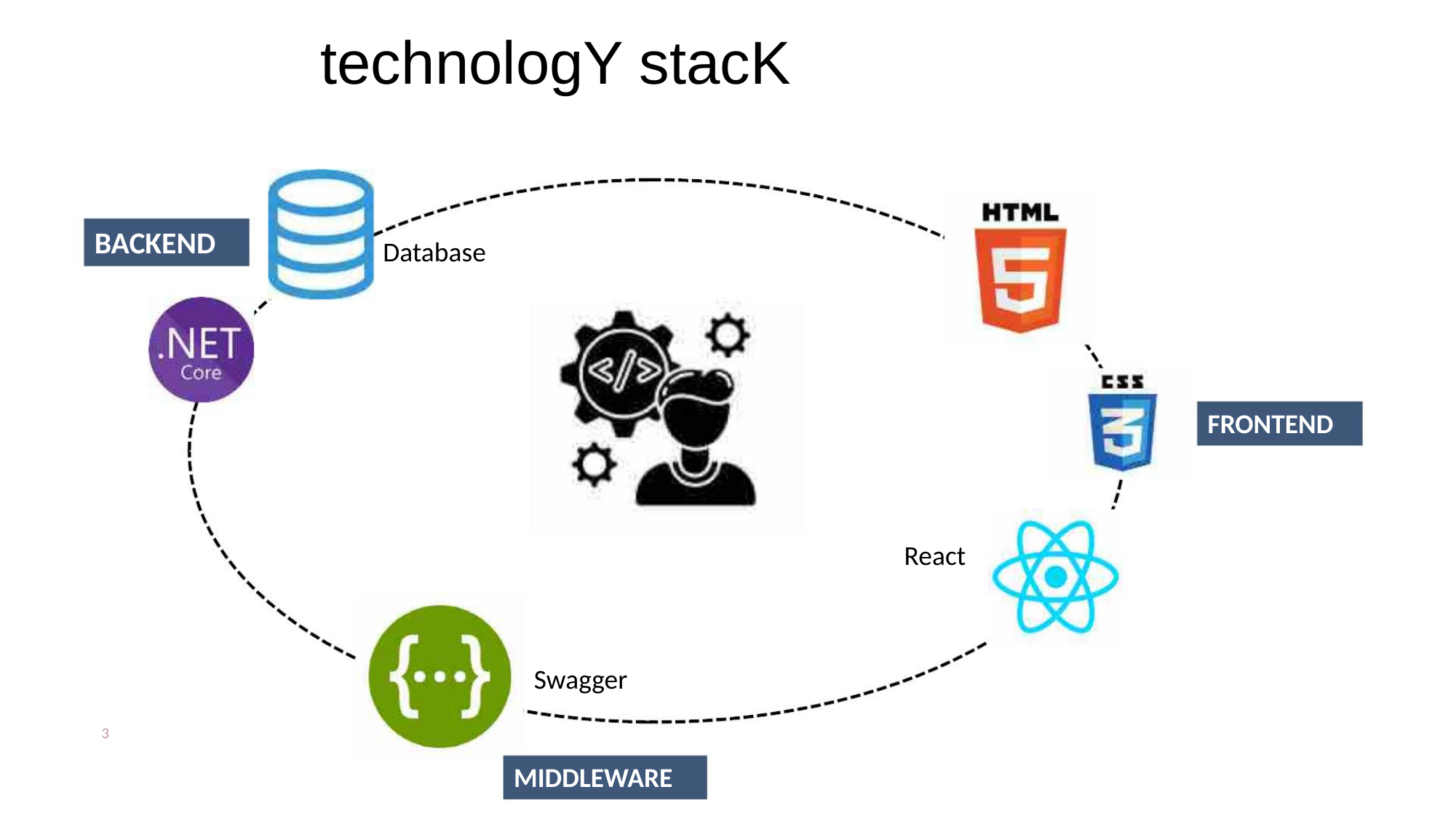

technologY stacK
BACKEND
Database
FRONTEND
React
Swagger
3
MIDDLEWARE